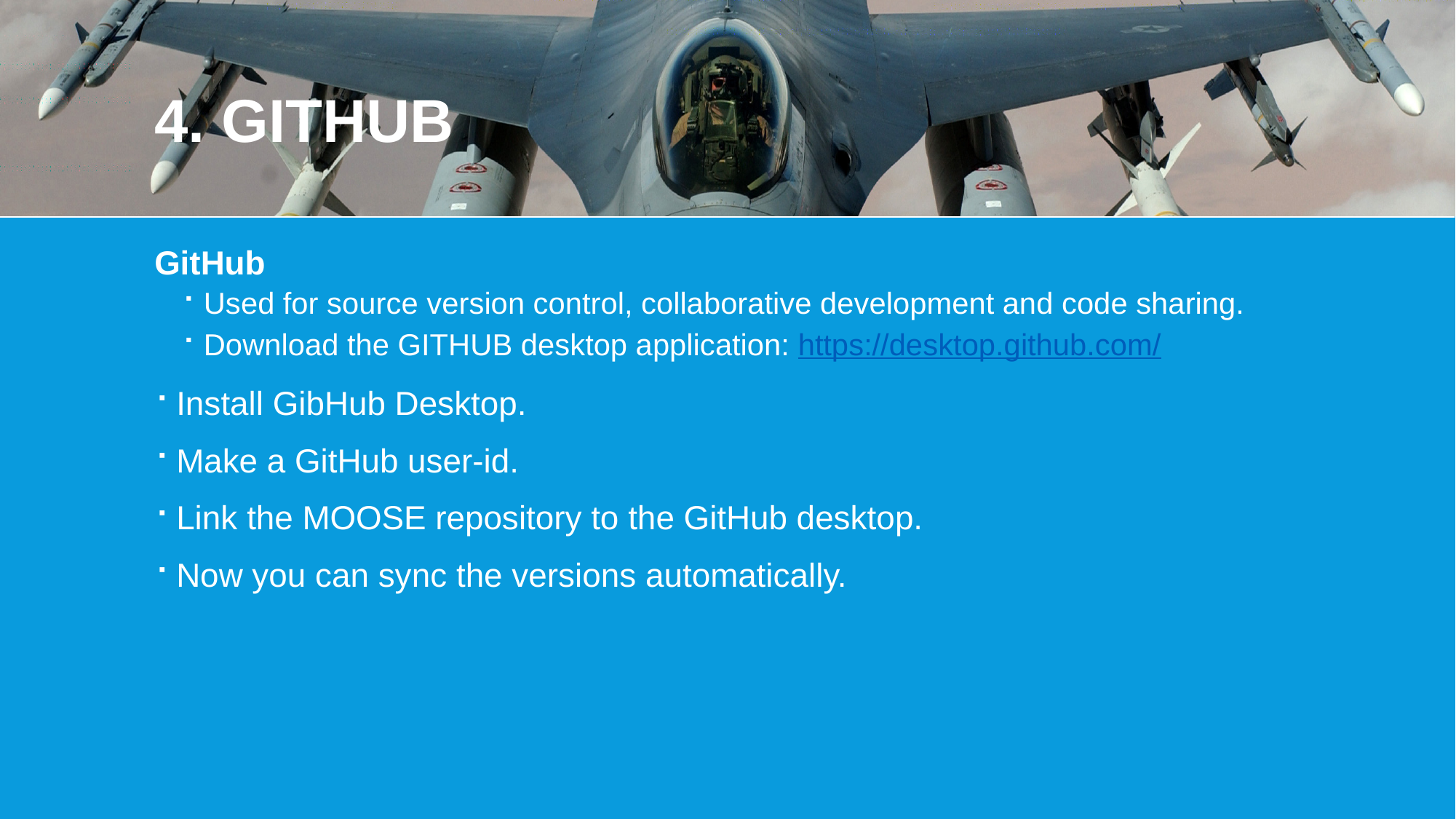

# 4. GitHub
GitHub
Used for source version control, collaborative development and code sharing.
Download the GITHUB desktop application: https://desktop.github.com/
Install GibHub Desktop.
Make a GitHub user-id.
Link the MOOSE repository to the GitHub desktop.
Now you can sync the versions automatically.